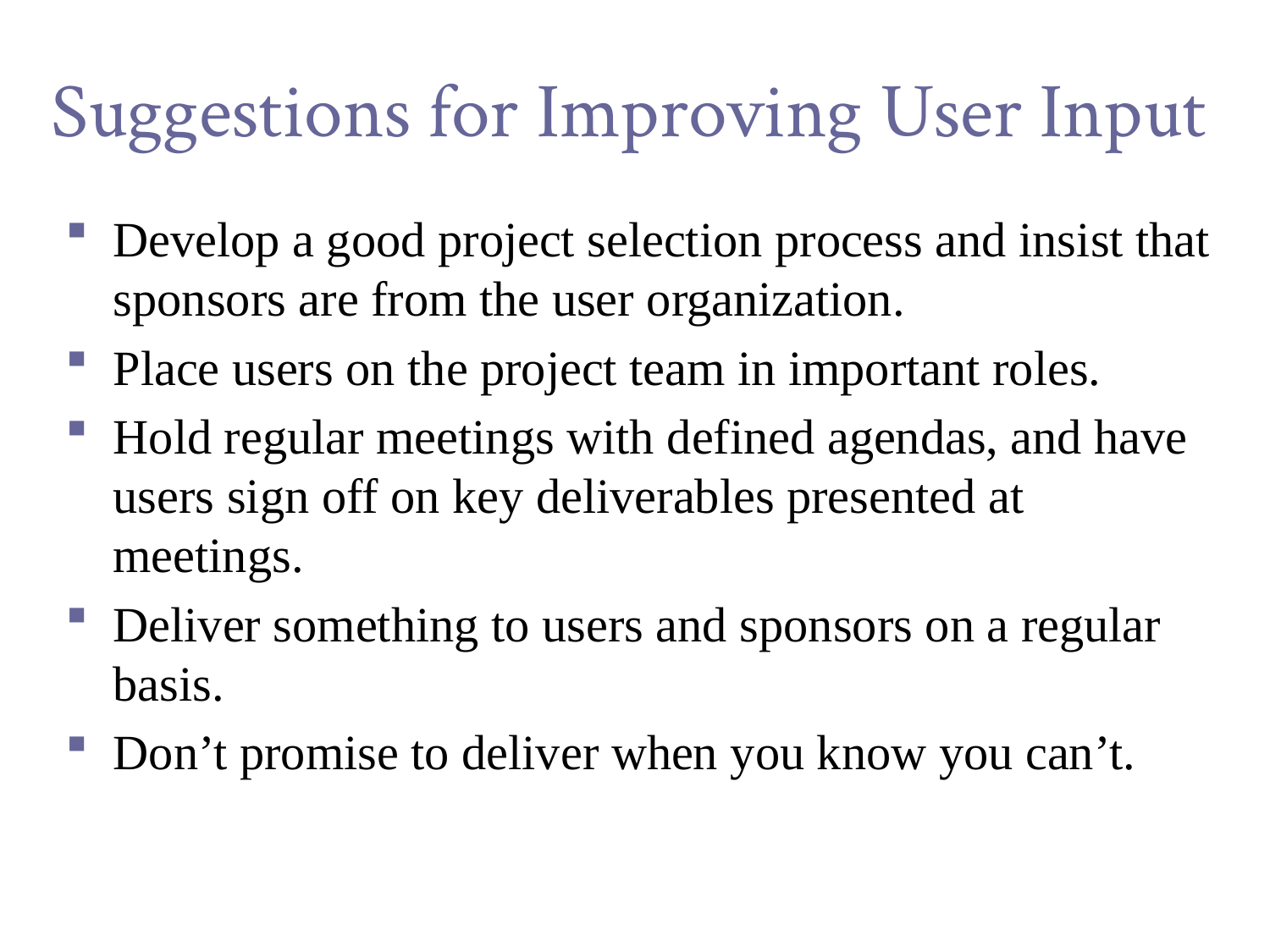

# Suggestions for Improving User Input
Develop a good project selection process and insist that sponsors are from the user organization.
Place users on the project team in important roles.
Hold regular meetings with defined agendas, and have users sign off on key deliverables presented at meetings.
Deliver something to users and sponsors on a regular basis.
Don’t promise to deliver when you know you can’t.